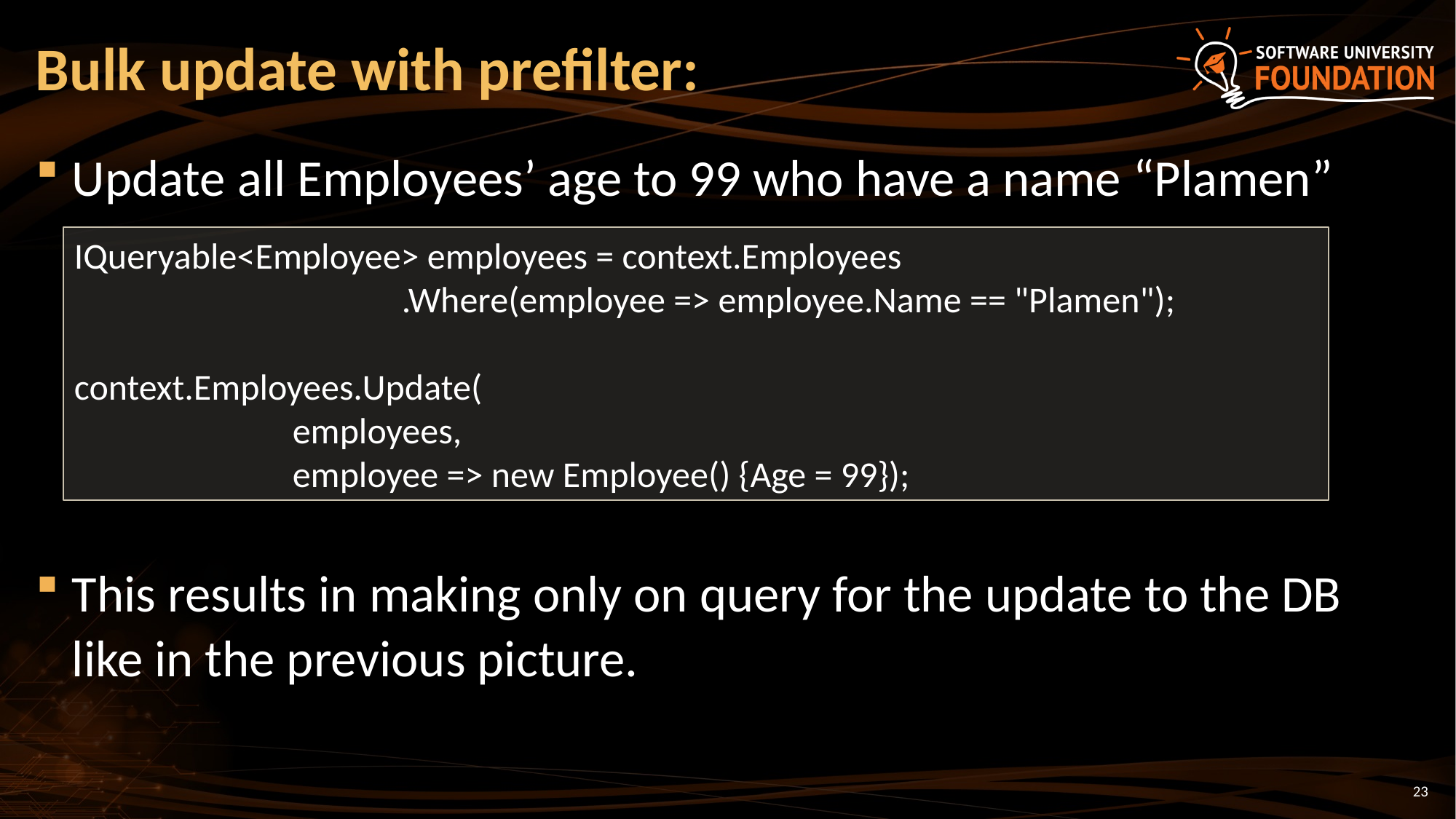

# Bulk update with prefilter:
Update all Employees’ age to 99 who have a name “Plamen”

This results in making only on query for the update to the DB like in the previous picture.

IQueryable<Employee> employees = context.Employees
			.Where(employee => employee.Name == "Plamen");

context.Employees.Update(
		employees,
		employee => new Employee() {Age = 99});
23